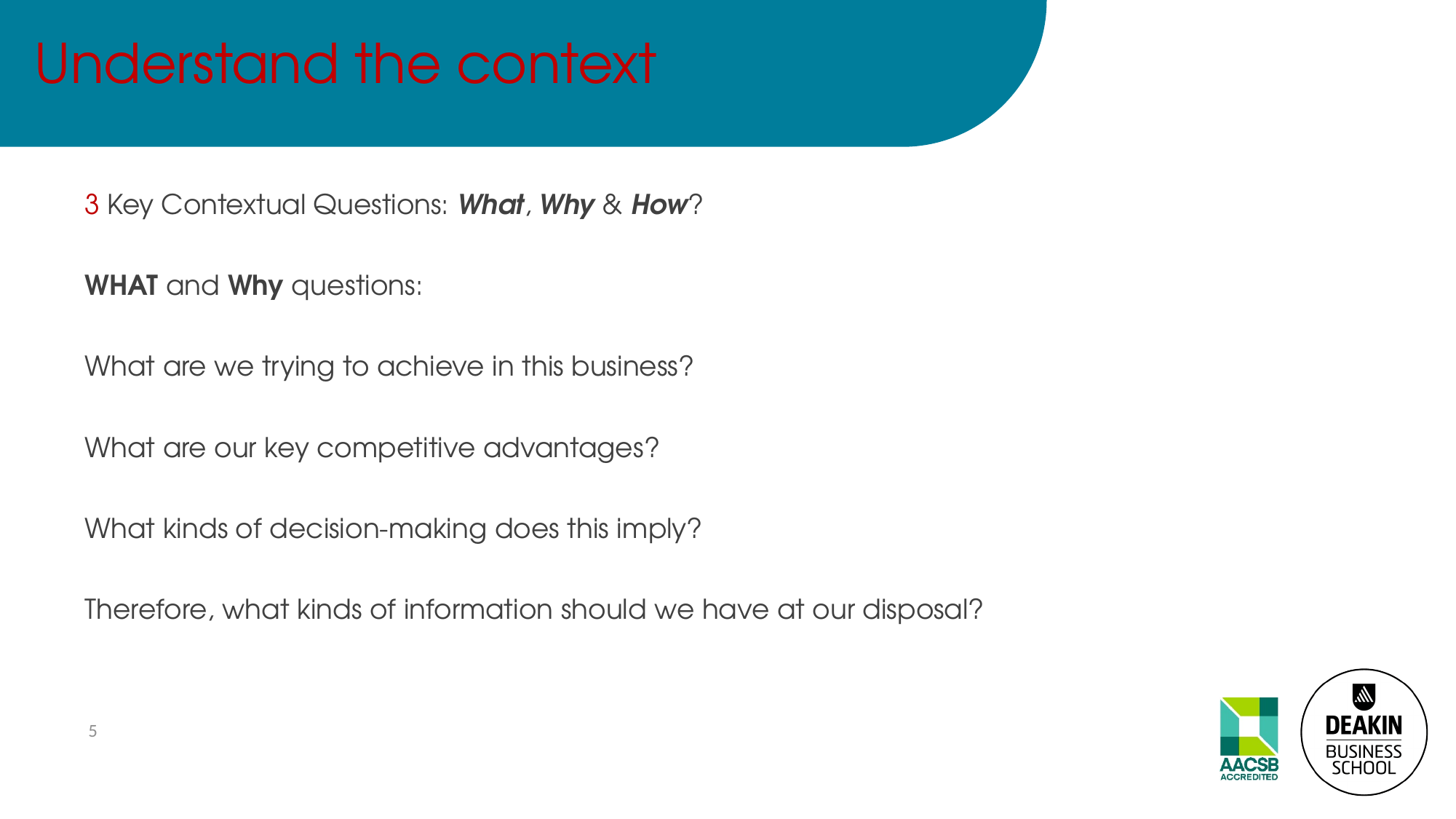

# Understand the context
3 Key Contextual Questions: What, Why & How?
WHAT and Why questions:
What are we trying to achieve in this business?
What are our key competitive advantages?
What kinds of decision-making does this imply?
Therefore, what kinds of information should we have at our disposal?

HOW questions:
How should we set up the relevant analytics capabilities and associated information resources to enable our stakeholders to make evidence-based and optimal decisions?
How could we augment the value of the underlying information resources, both now and into the future as our business model evolves?

5